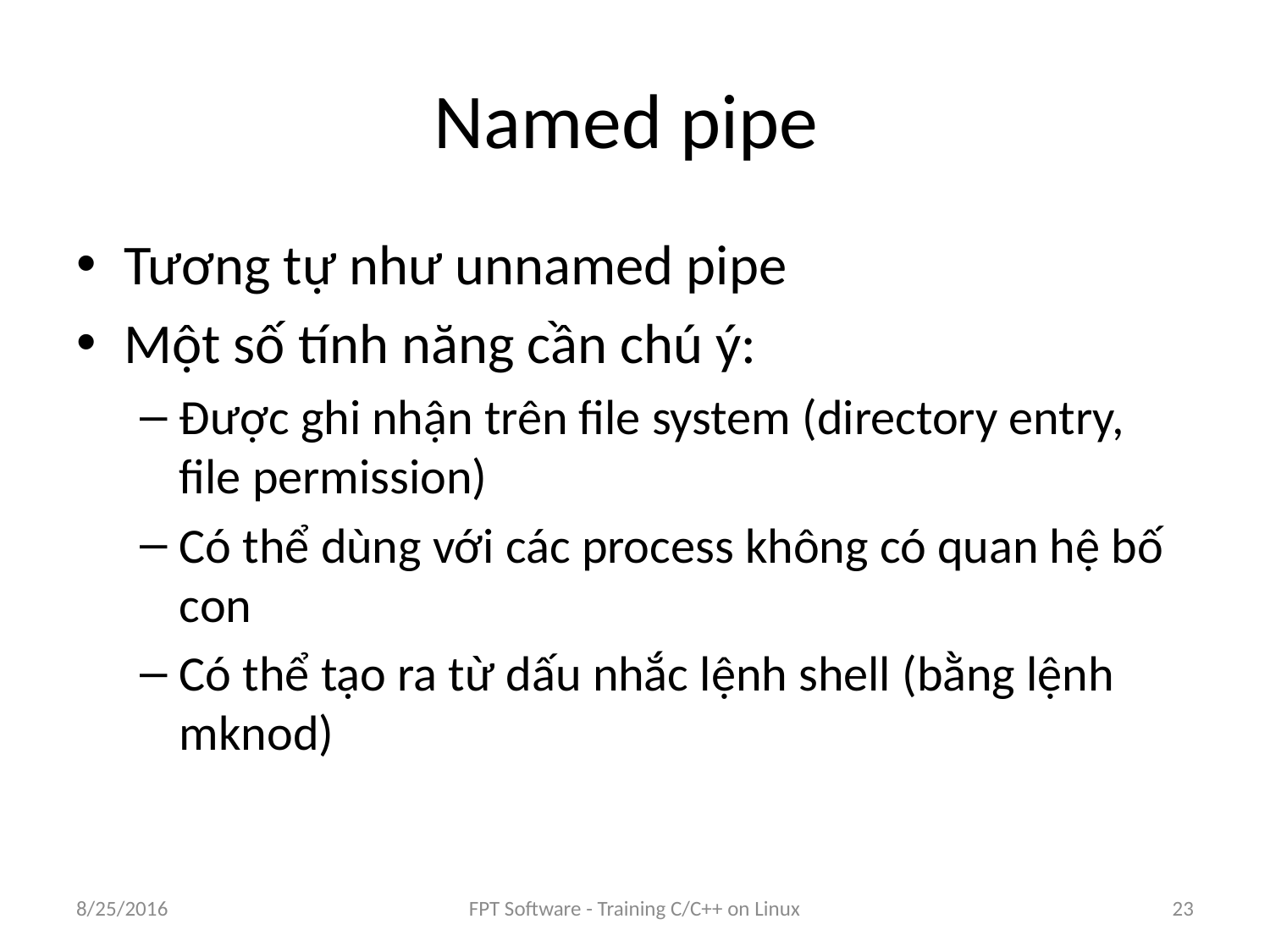

# Named pipe
Tương tự như unnamed pipe
Một số tính năng cần chú ý:
Được ghi nhận trên file system (directory entry, file permission)
Có thể dùng với các process không có quan hệ bố con
Có thể tạo ra từ dấu nhắc lệnh shell (bằng lệnh mknod)

8/25/2016
FPT Software - Training C/C++ on Linux
23